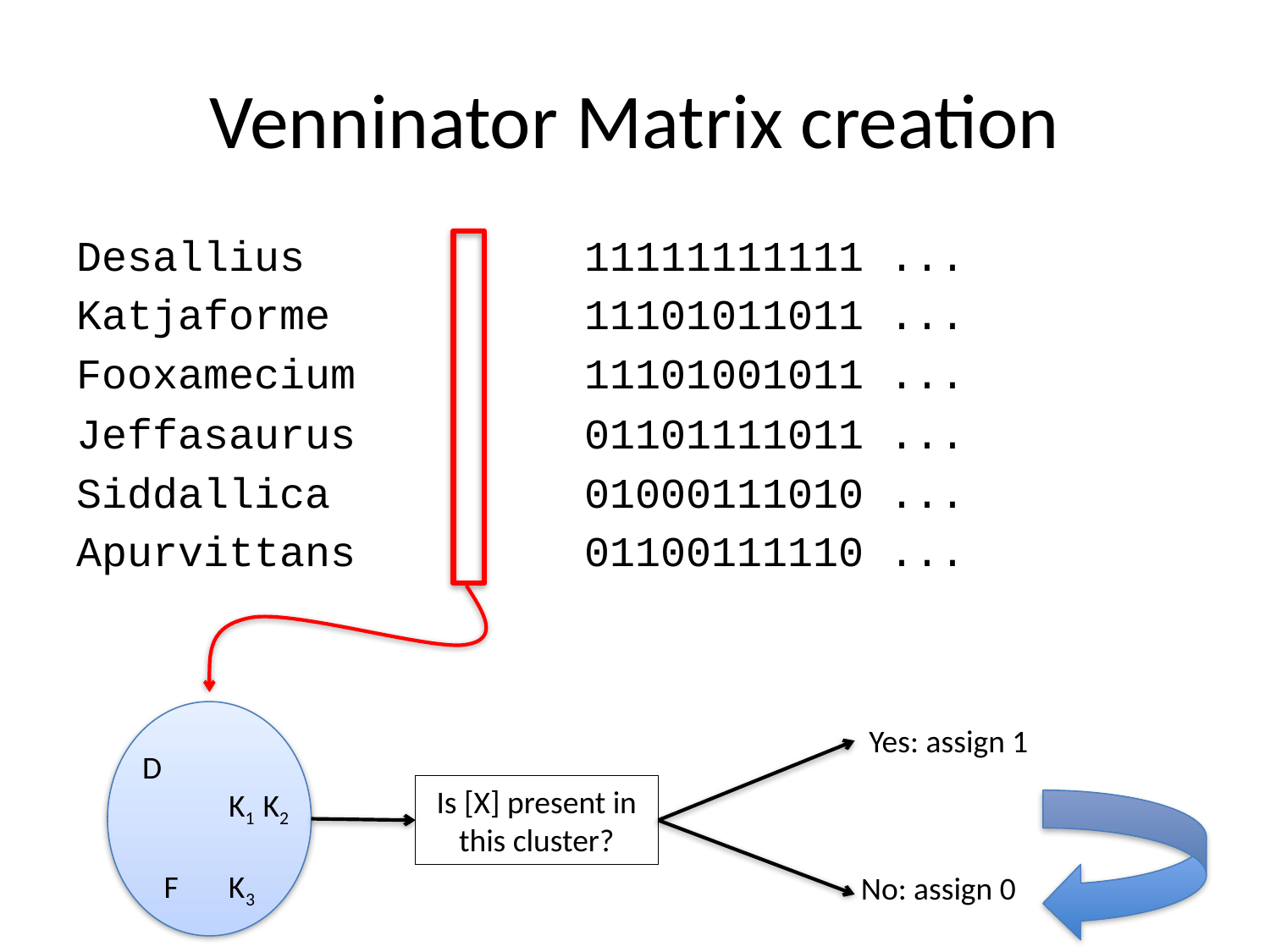

# Venninator Matrix creation
Desallius			11111111111 ...
Katjaforme		11101011011 ...
Fooxamecium		11101001011 ...
Jeffasaurus		01101111011 ...
Siddallica		01000111010 ...
Apurvittans		01100111110 ...

Yes: assign 1
D
            K1  K2

   F       K3
Is [X] present in this cluster?

No: assign 0